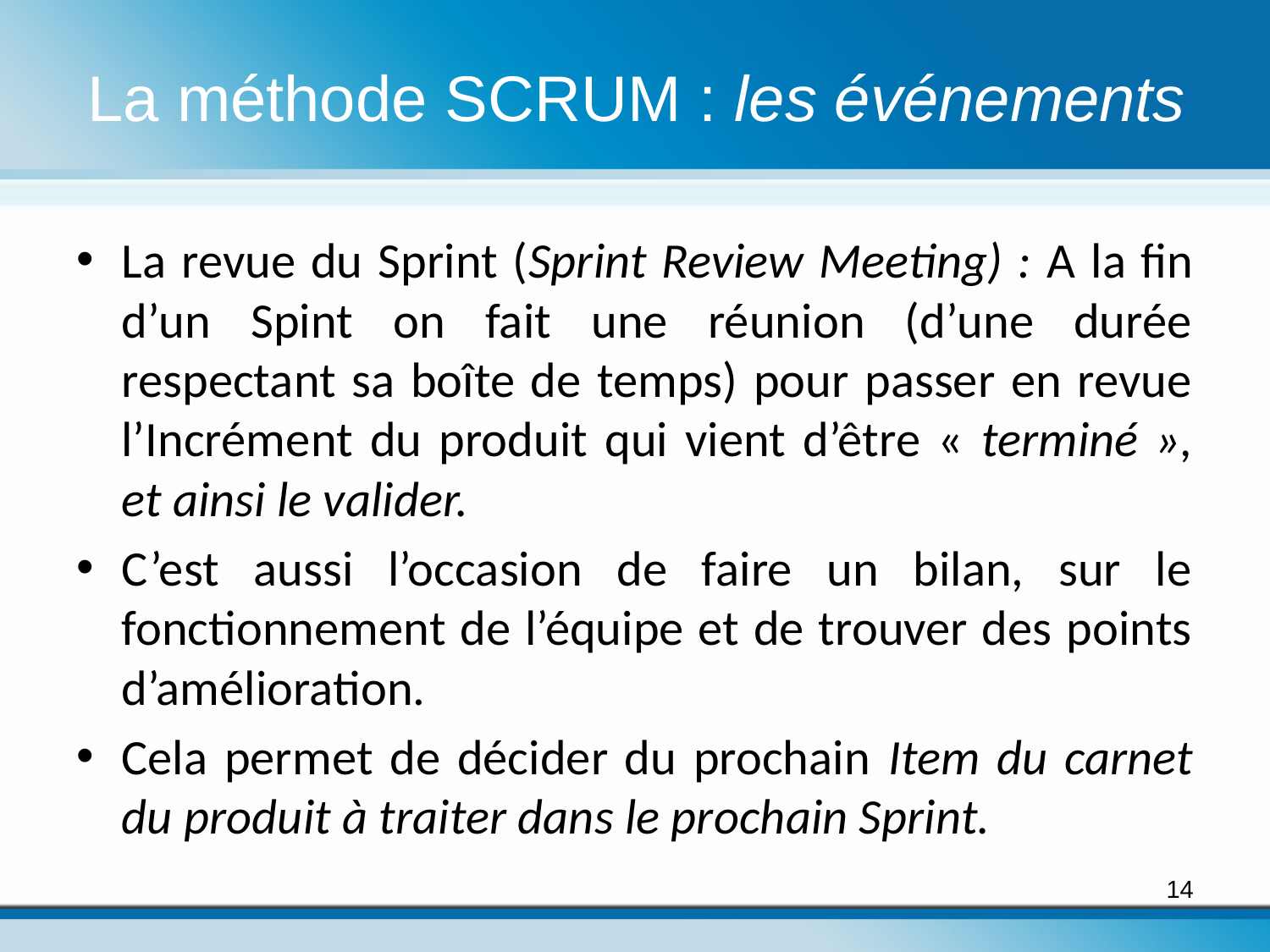

# La méthode SCRUM : les événements
La revue du Sprint (Sprint Review Meeting) : A la fin d’un Spint on fait une réunion (d’une durée respectant sa boîte de temps) pour passer en revue l’Incrément du produit qui vient d’être « terminé », et ainsi le valider.
C’est aussi l’occasion de faire un bilan, sur le fonctionnement de l’équipe et de trouver des points d’amélioration.
Cela permet de décider du prochain Item du carnet du produit à traiter dans le prochain Sprint.
14